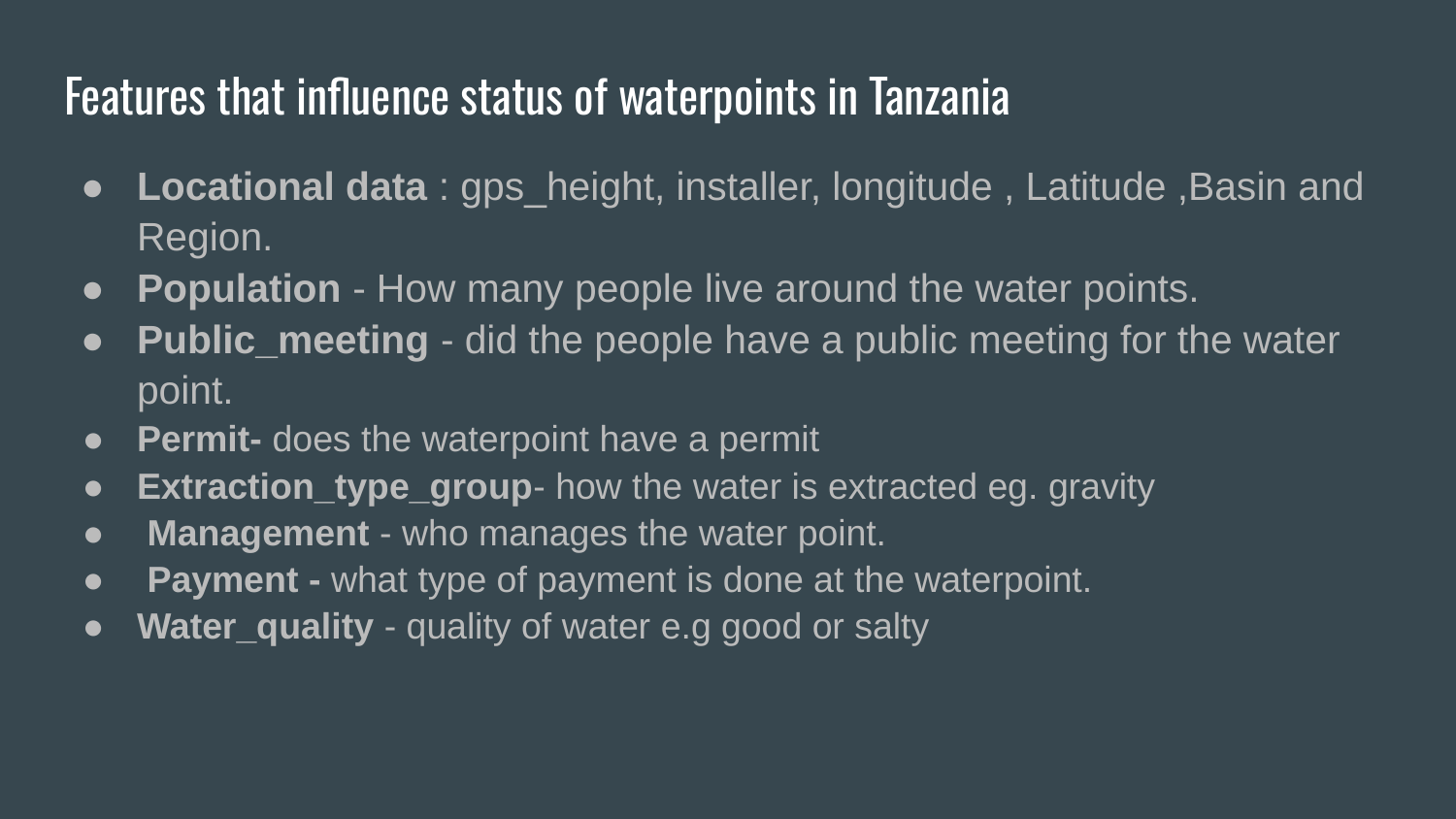

# Features that influence status of waterpoints in Tanzania
Locational data : gps_height, installer, longitude , Latitude ,Basin and Region.
Population - How many people live around the water points.
Public_meeting - did the people have a public meeting for the water point.
Permit- does the waterpoint have a permit
Extraction_type_group- how the water is extracted eg. gravity
 Management - who manages the water point.
 Payment - what type of payment is done at the waterpoint.
Water_quality - quality of water e.g good or salty